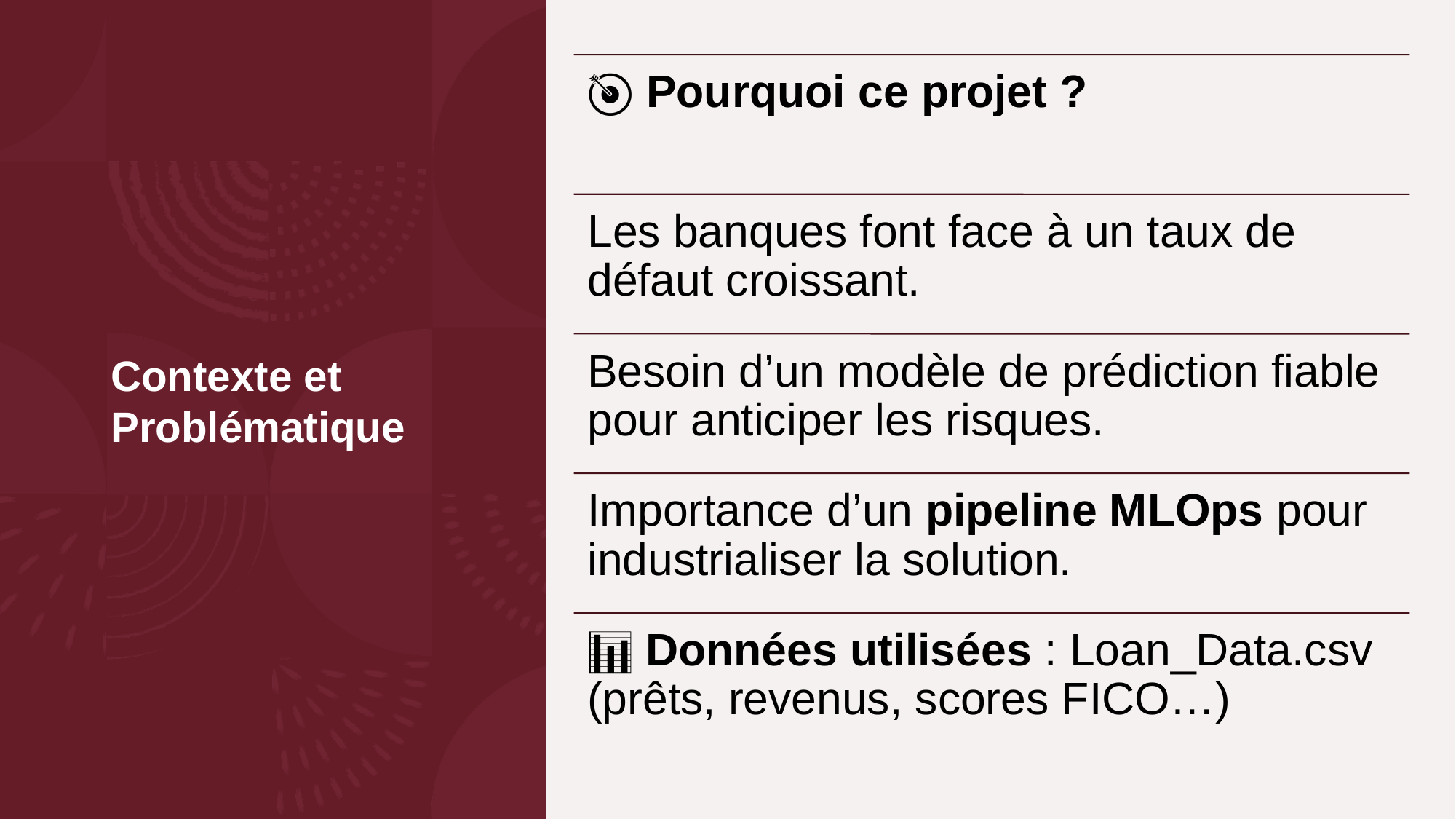

🎯 Pourquoi ce projet ?
Les banques font face à un taux de défaut croissant.
Besoin d’un modèle de prédiction fiable pour anticiper les risques.
Importance d’un pipeline MLOps pour industrialiser la solution.
📊 Données utilisées : Loan_Data.csv (prêts, revenus, scores FICO…)
# Contexte et Problématique